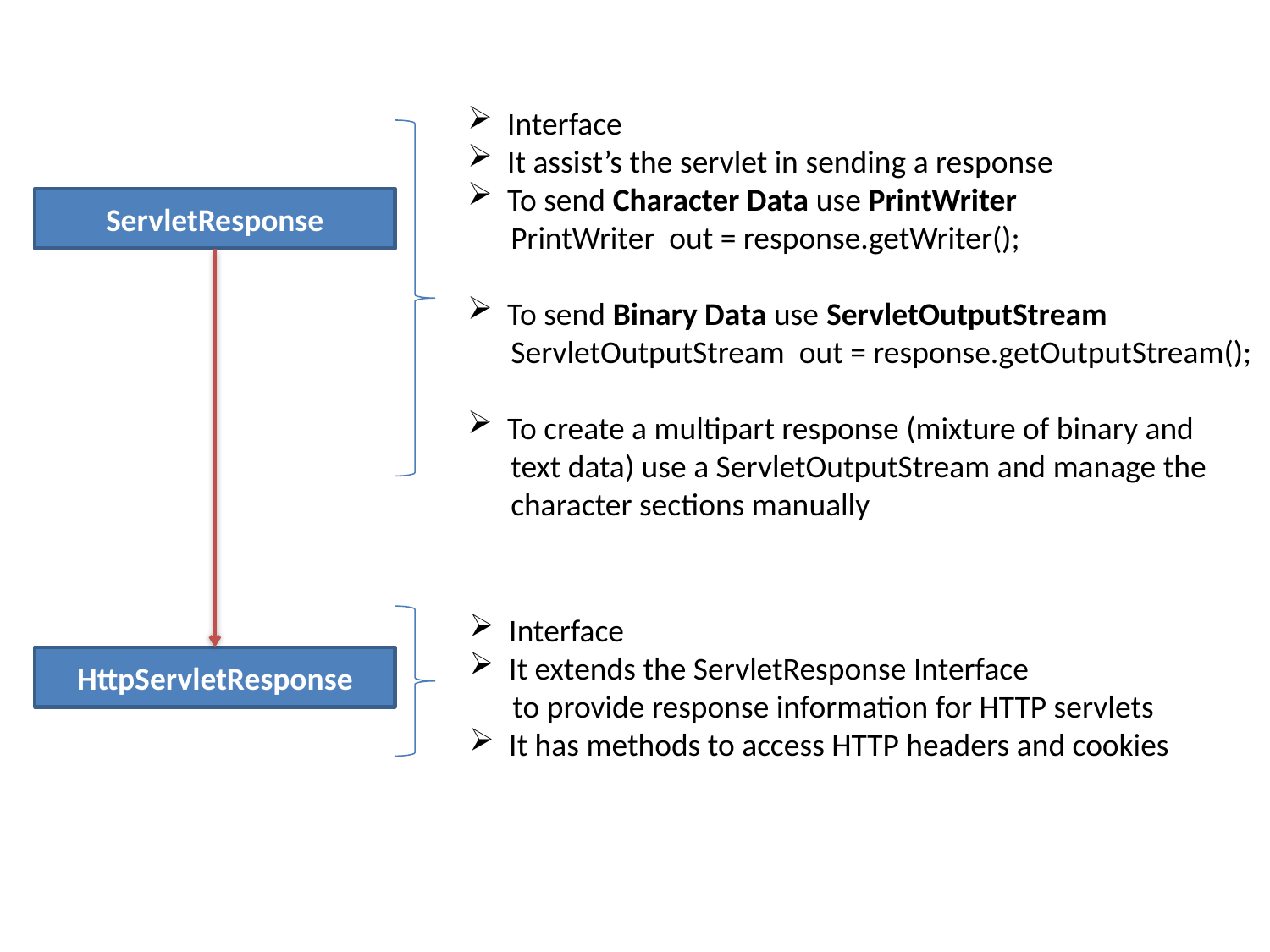

Interface
It assist’s the servlet in sending a response
To send Character Data use PrintWriter
      PrintWriter  out = response.getWriter();

To send Binary Data use ServletOutputStream
      ServletOutputStream  out = response.getOutputStream();

To create a multipart response (mixture of binary and
      text data) use a ServletOutputStream and manage the
      character sections manually

ServletResponse
Interface
It extends the ServletResponse Interface
      to provide response information for HTTP servlets
It has methods to access HTTP headers and cookies

HttpServletResponse